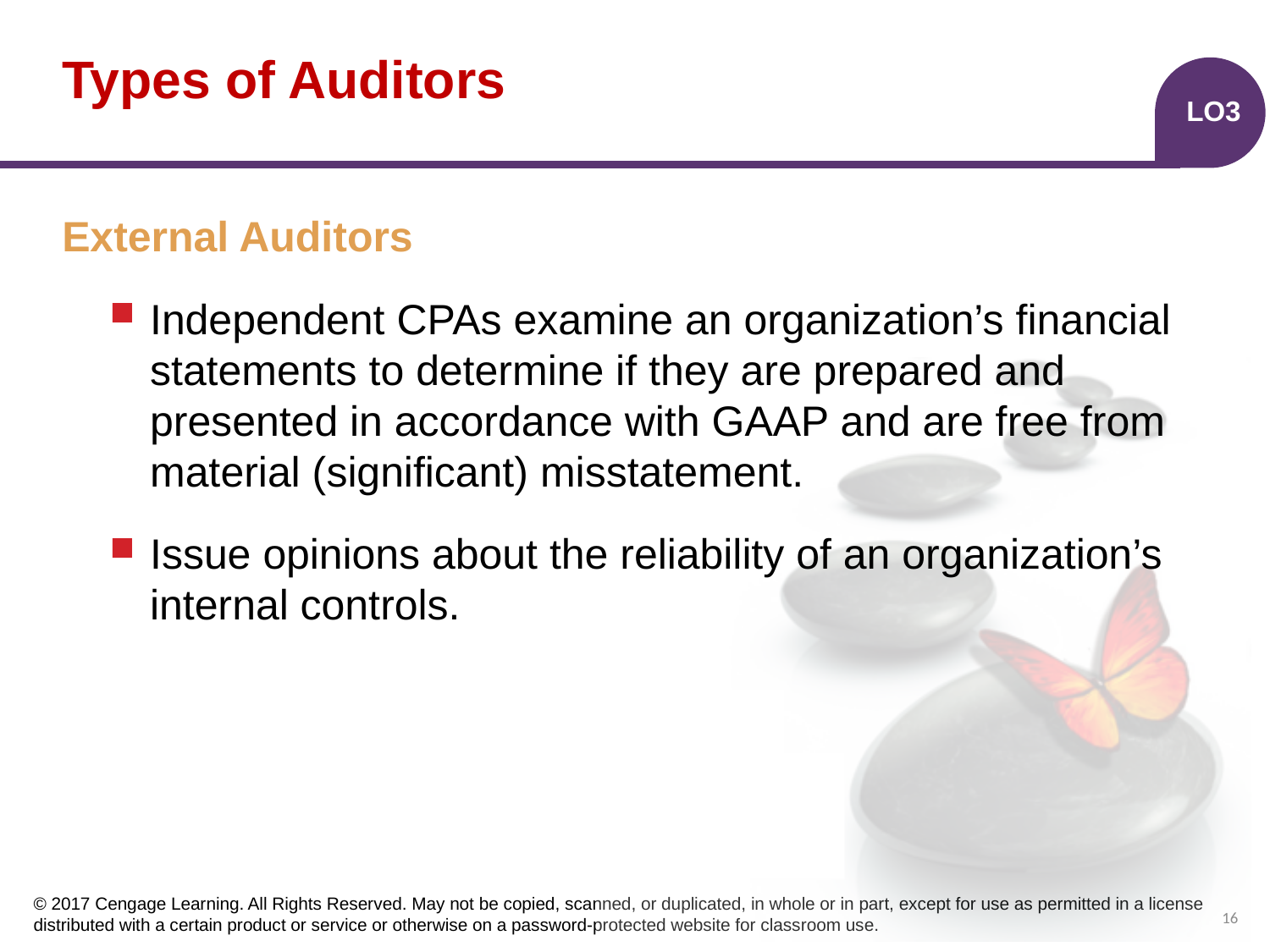

# Types of Auditors
LO3
External Auditors
Independent CPAs examine an organization’s financial statements to determine if they are prepared and presented in accordance with GAAP and are free from material (significant) misstatement.
Issue opinions about the reliability of an organization’s internal controls.

16